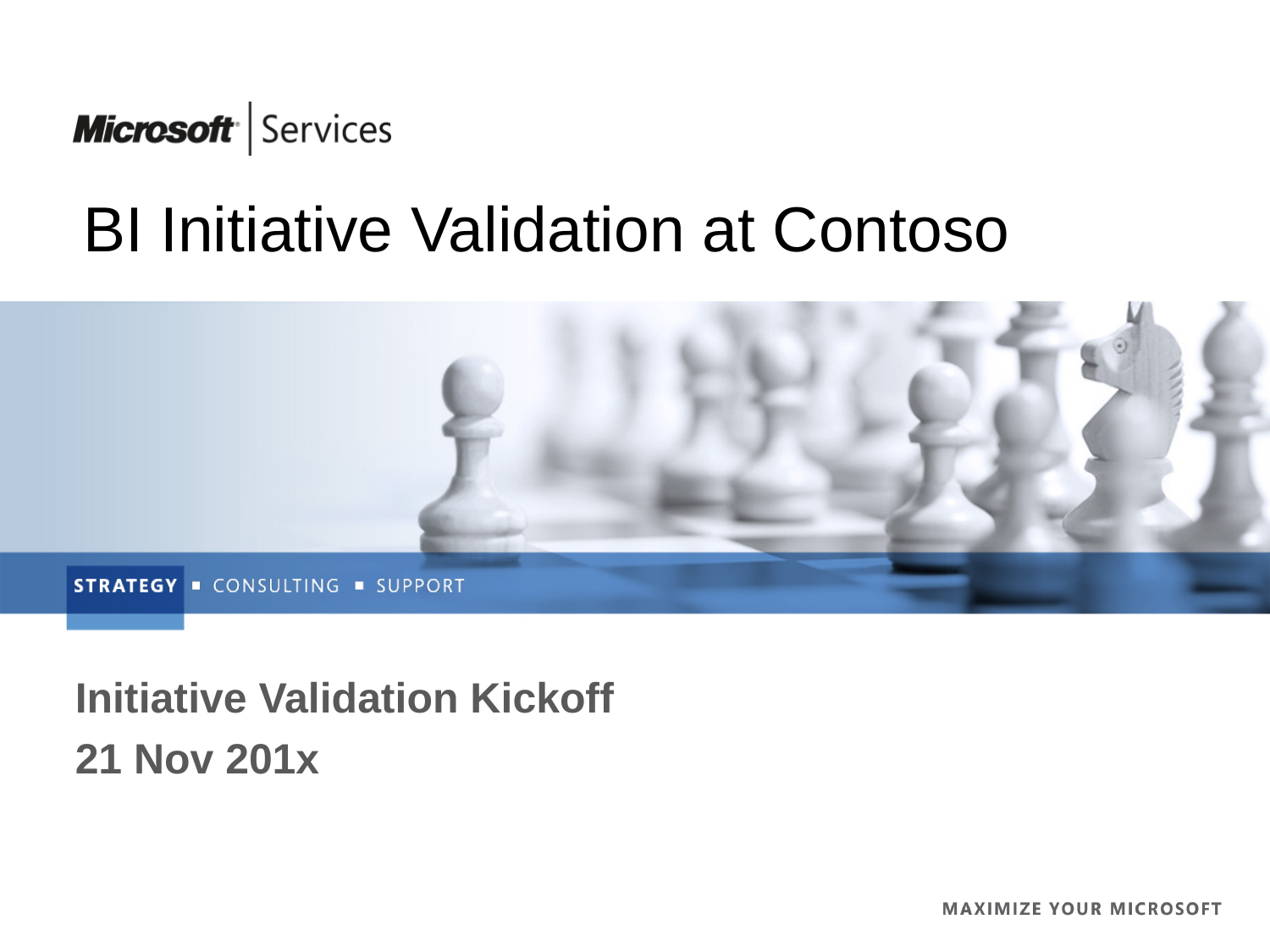

# BI Initiative Validation at Contoso
Initiative Validation Kickoff
21 Nov 201x